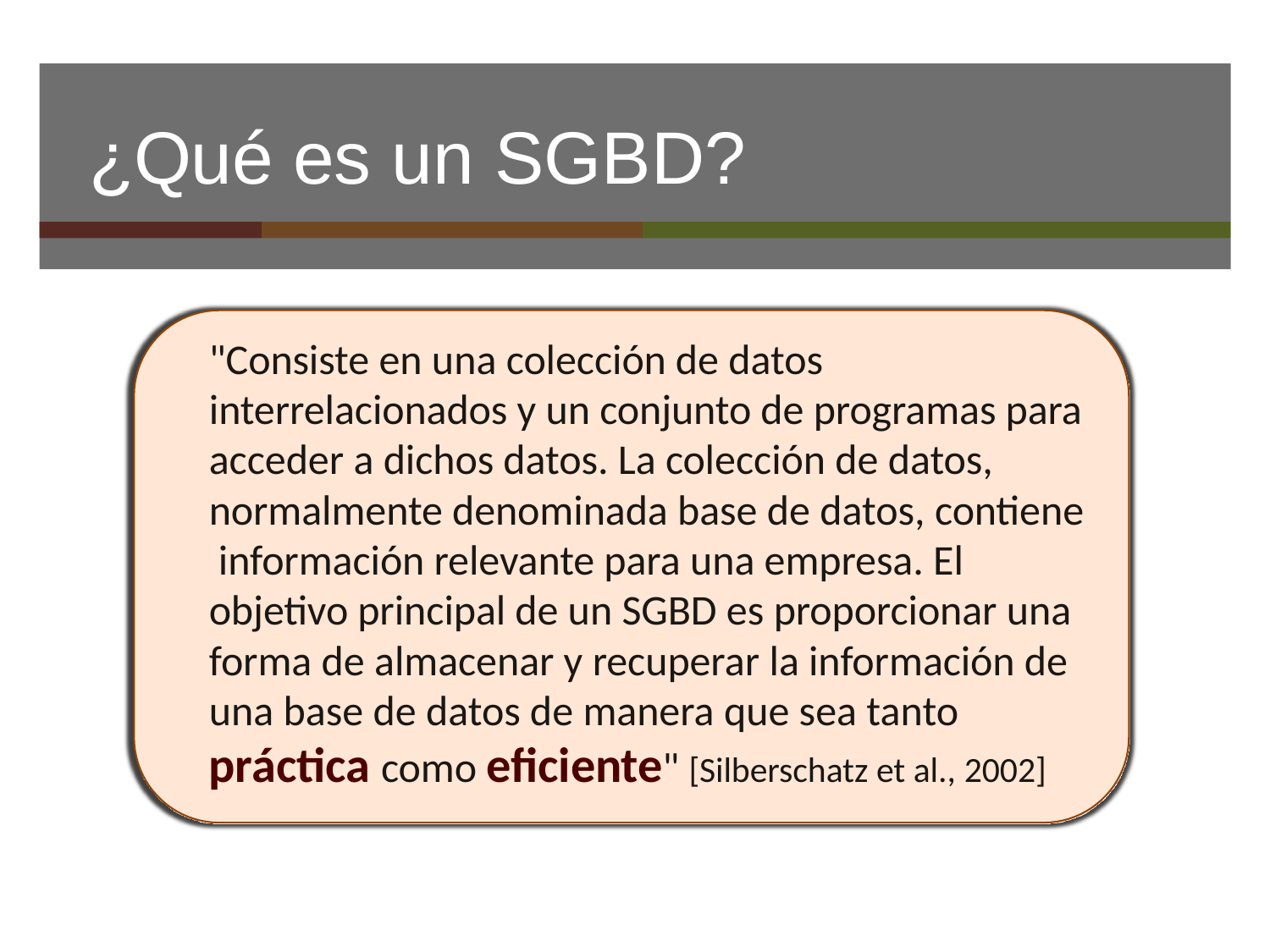

# ¿Qué es un SGBD?
"Consiste en una colección de datos  interrelacionados y un conjunto de programas para  acceder a dichos datos. La colección de datos,  normalmente denominada base de datos, contiene  información relevante para una empresa. El  objetivo principal de un SGBD es proporcionar una  forma de almacenar y recuperar la información de  una base de datos de manera que sea tanto  práctica como eﬁciente" [Silberschatz et al., 2002]